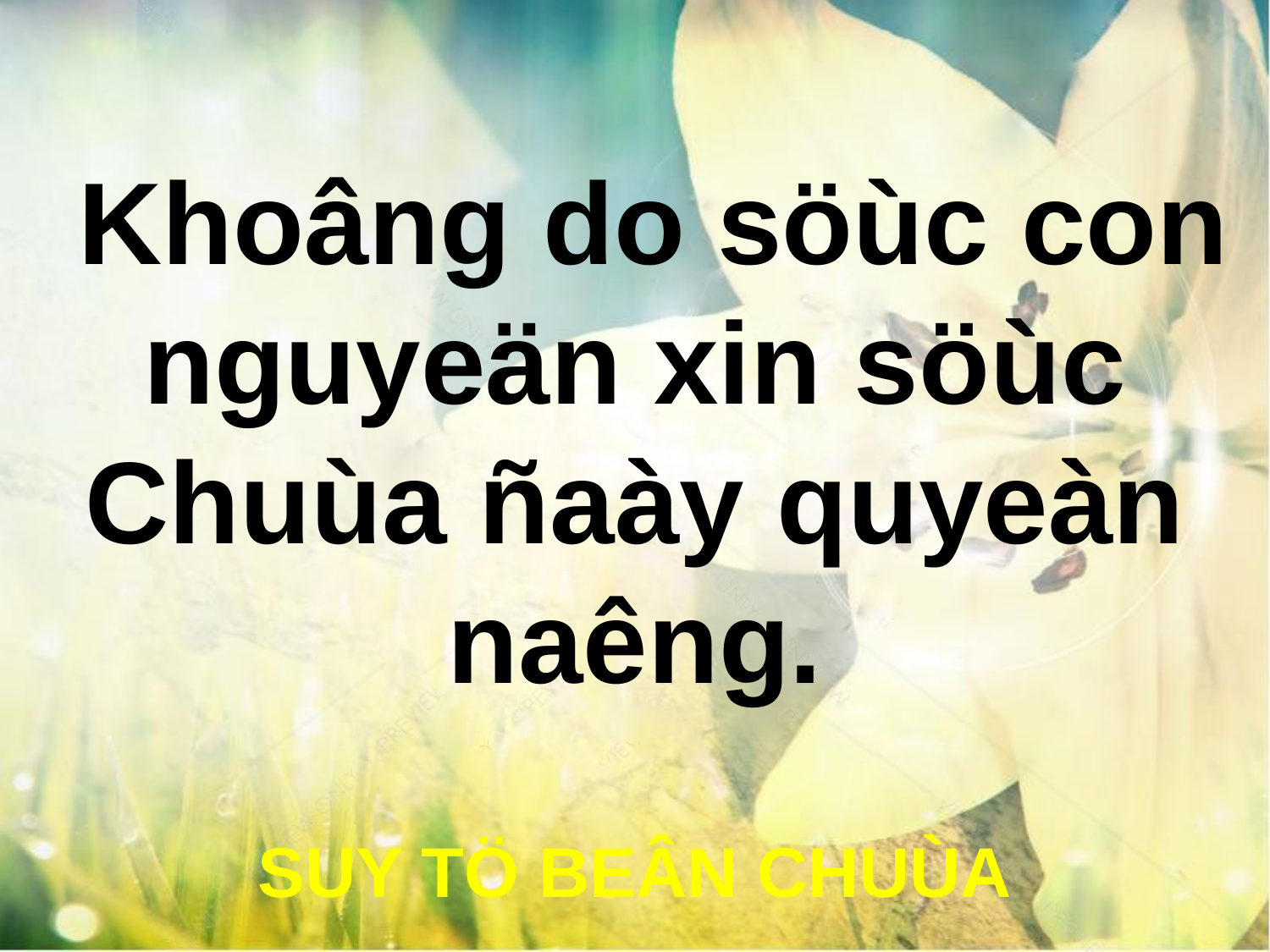

Khoâng do söùc con nguyeän xin söùc Chuùa ñaày quyeàn naêng.
SUY TÖ BEÂN CHUÙA